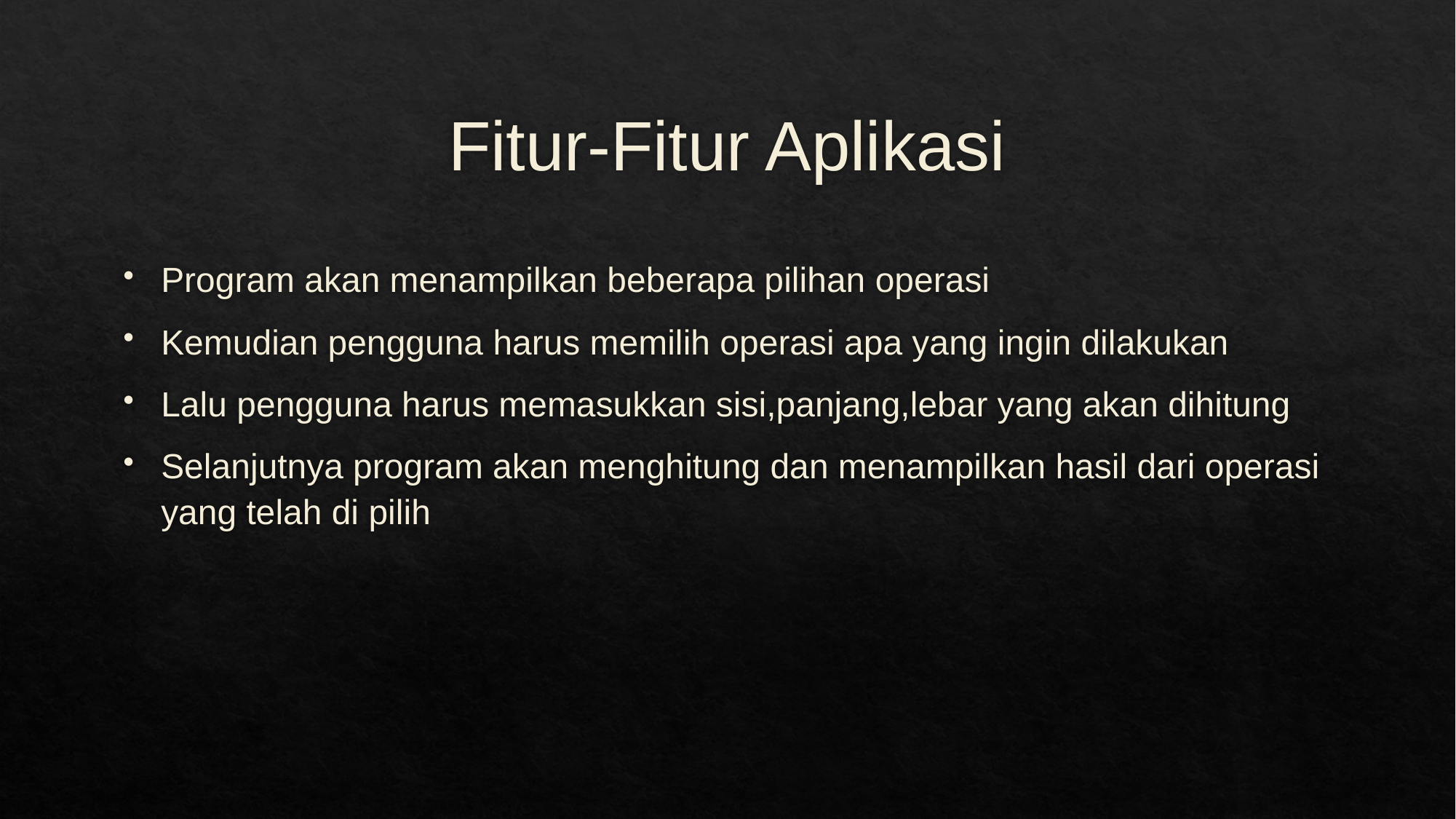

# Fitur-Fitur Aplikasi
Program akan menampilkan beberapa pilihan operasi
Kemudian pengguna harus memilih operasi apa yang ingin dilakukan
Lalu pengguna harus memasukkan sisi,panjang,lebar yang akan dihitung
Selanjutnya program akan menghitung dan menampilkan hasil dari operasi yang telah di pilih